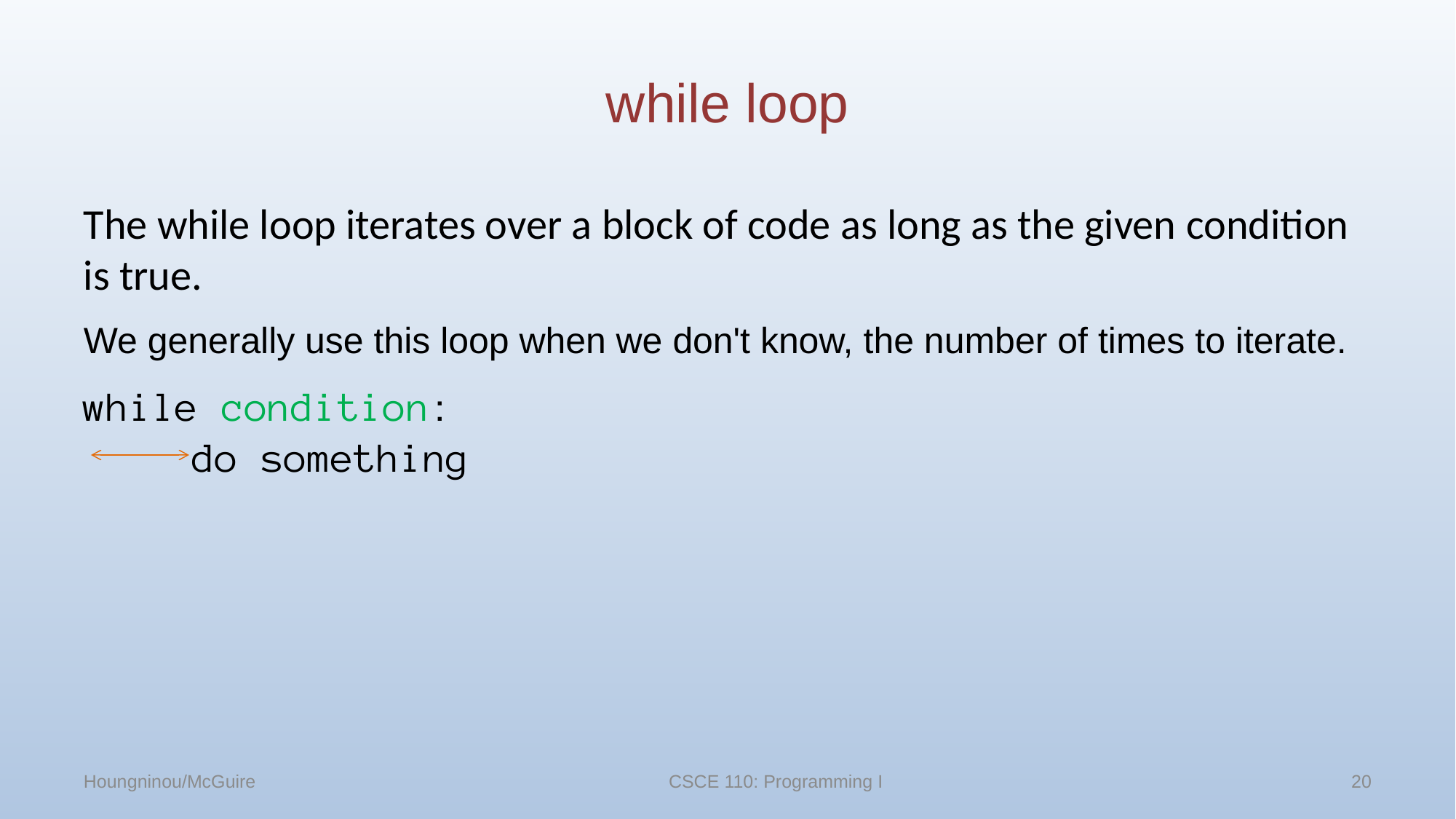

# while loop
The while loop iterates over a block of code as long as the given condition is true.
We generally use this loop when we don't know, the number of times to iterate.
while condition:
	do something

Houngninou/McGuire
CSCE 110: Programming I
20